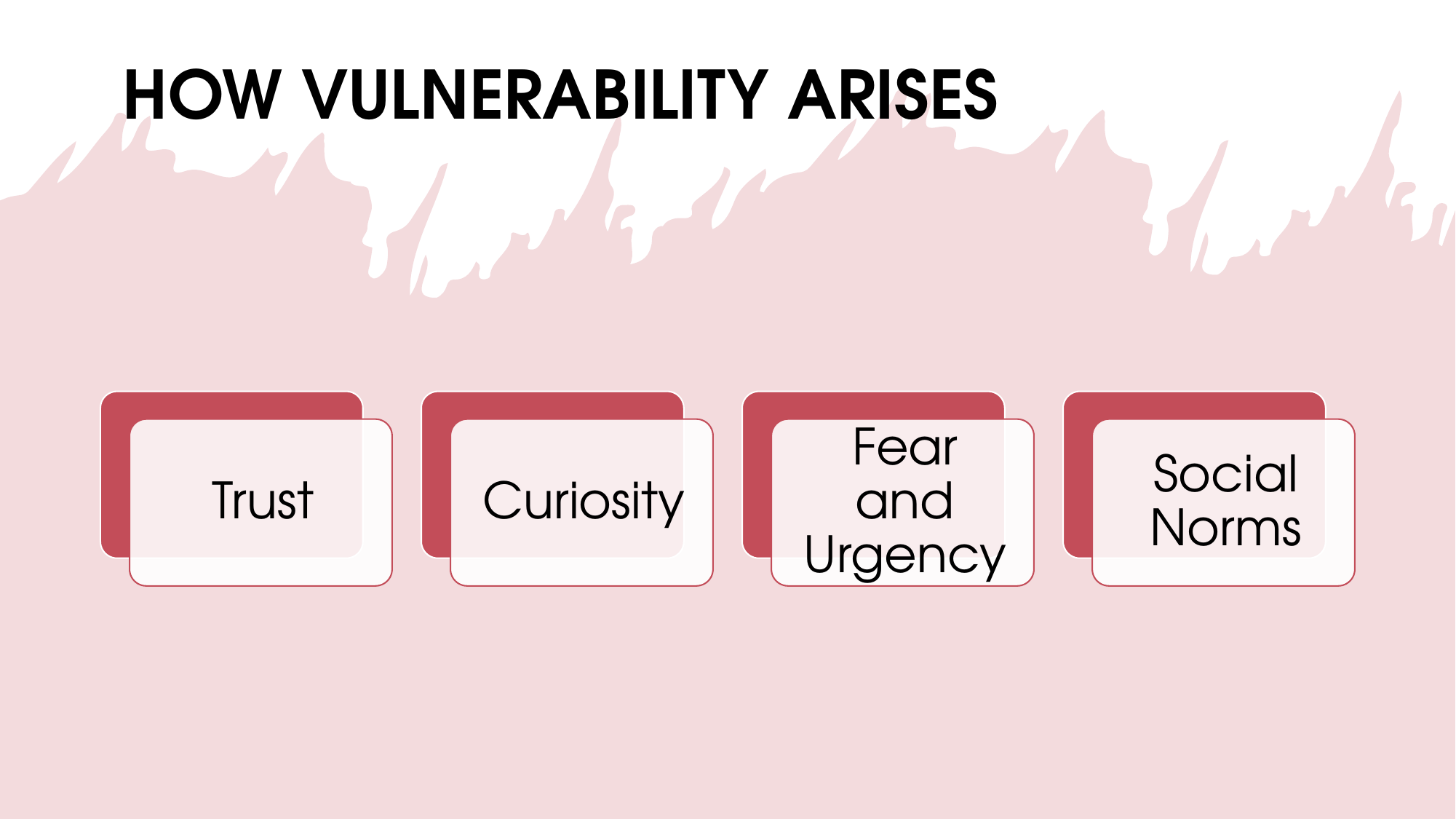

# HOW VULNERABILITY ARISES

Trust
Curiosity
Fear and Urgency
Social Norms